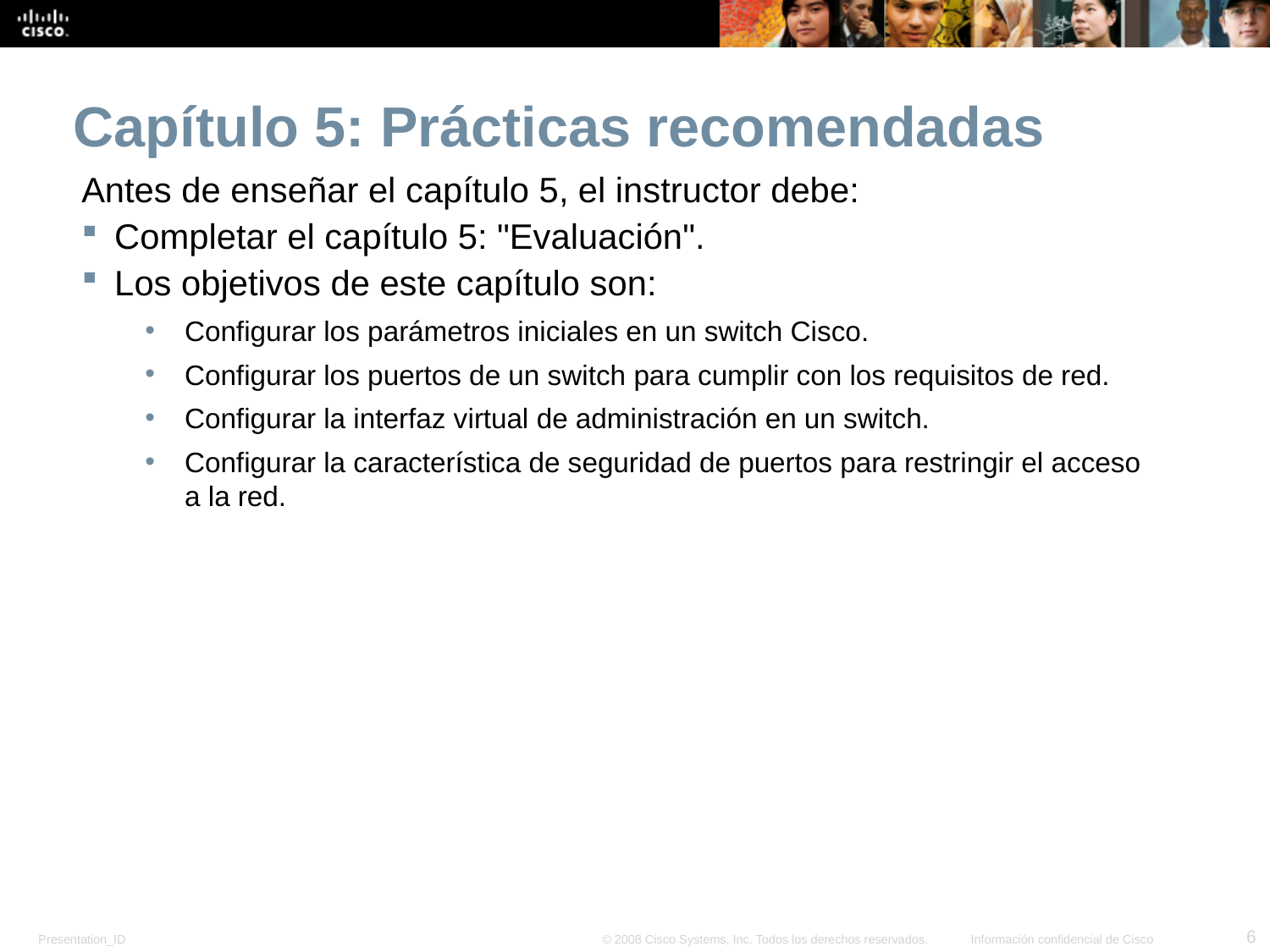

Capítulo 5: Prácticas recomendadas
Antes de enseñar el capítulo 5, el instructor debe:
Completar el capítulo 5: "Evaluación".
Los objetivos de este capítulo son:
Configurar los parámetros iniciales en un switch Cisco.
Configurar los puertos de un switch para cumplir con los requisitos de red.
Configurar la interfaz virtual de administración en un switch.
Configurar la característica de seguridad de puertos para restringir el acceso a la red.